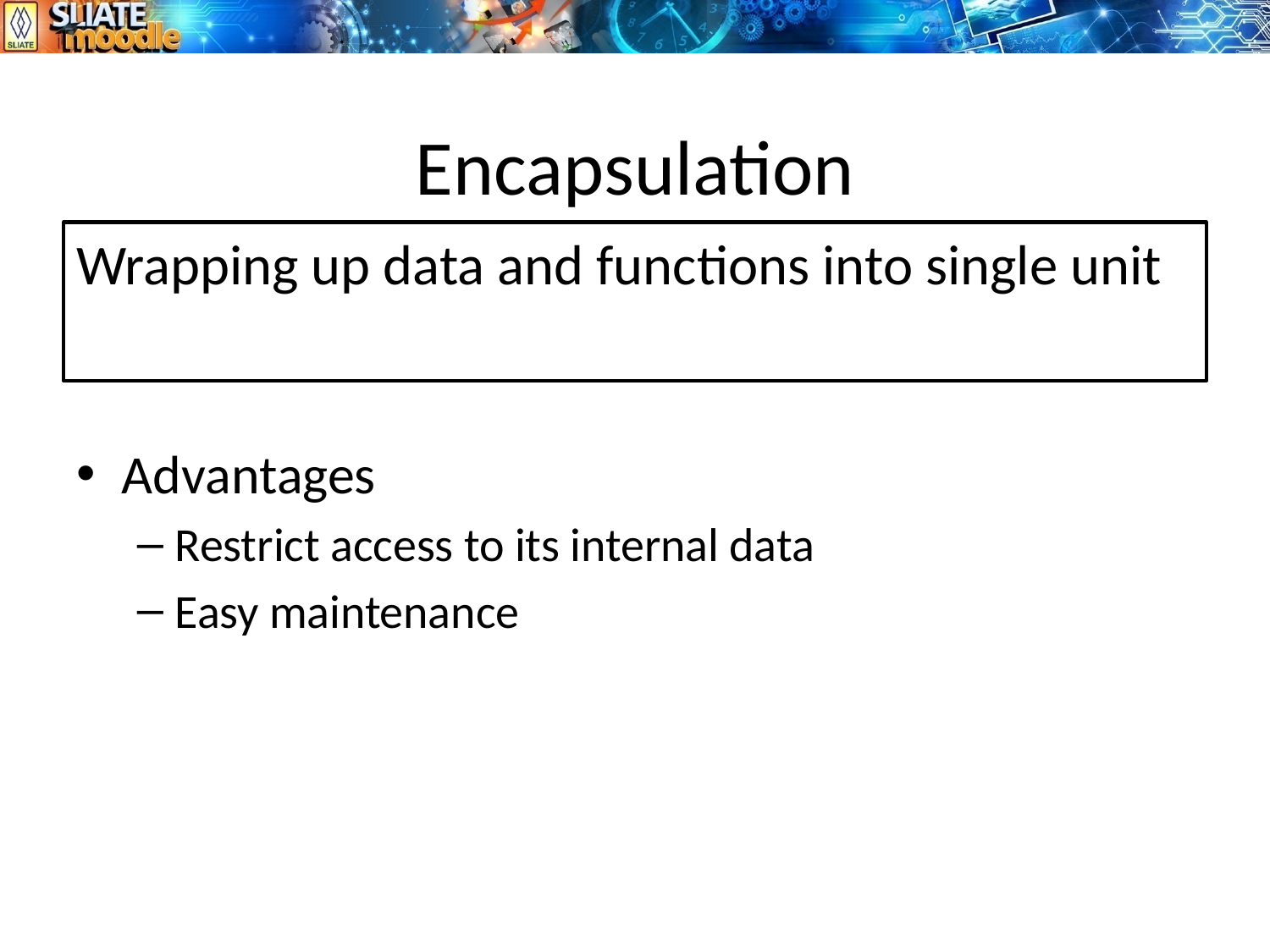

# Encapsulation
Wrapping up data and functions into single unit
Advantages
Restrict access to its internal data
Easy maintenance